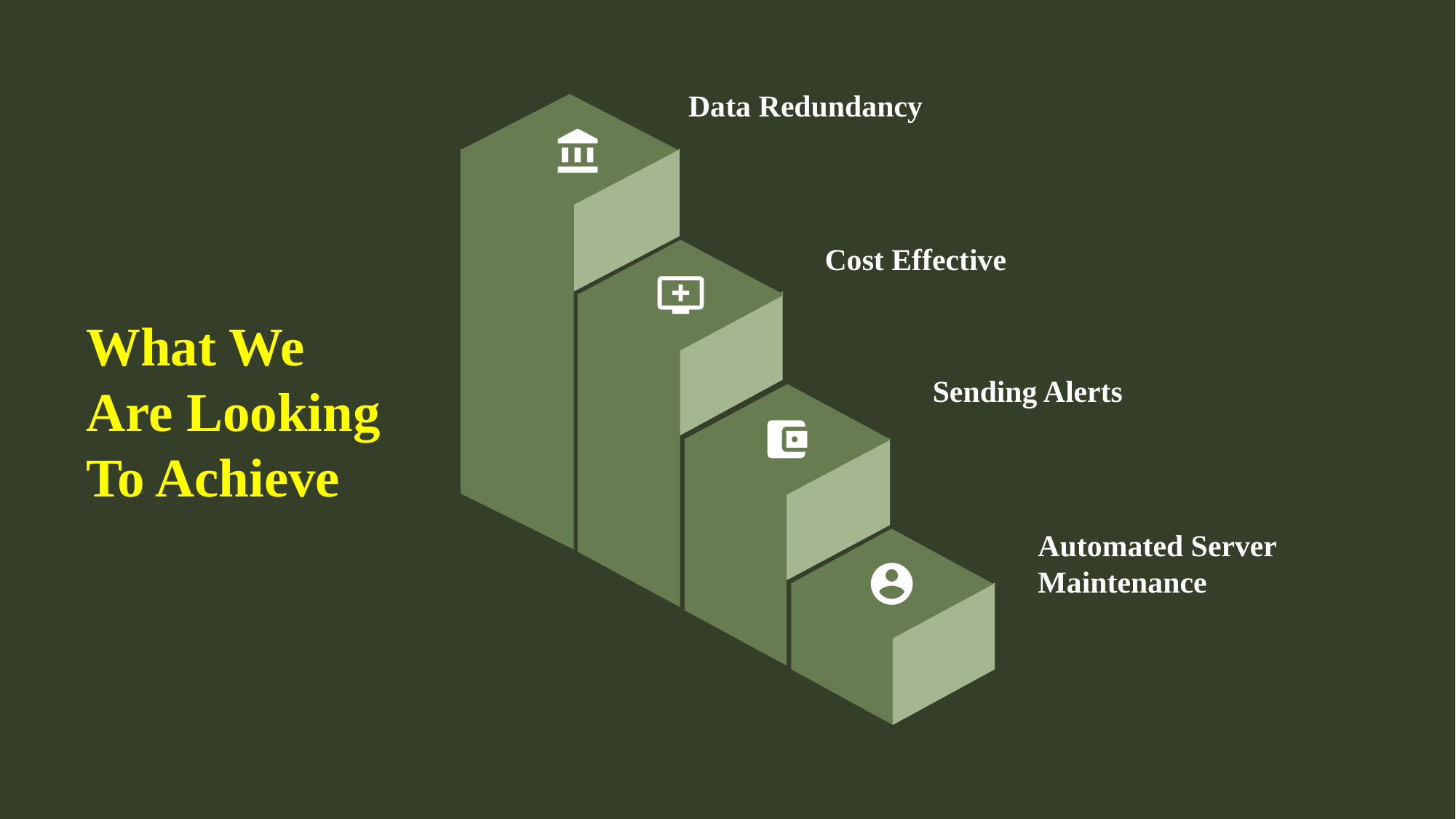

Data Redundancy

Cost Effective

What We Are Looking To Achieve
Sending Alerts

Automated Server Maintenance